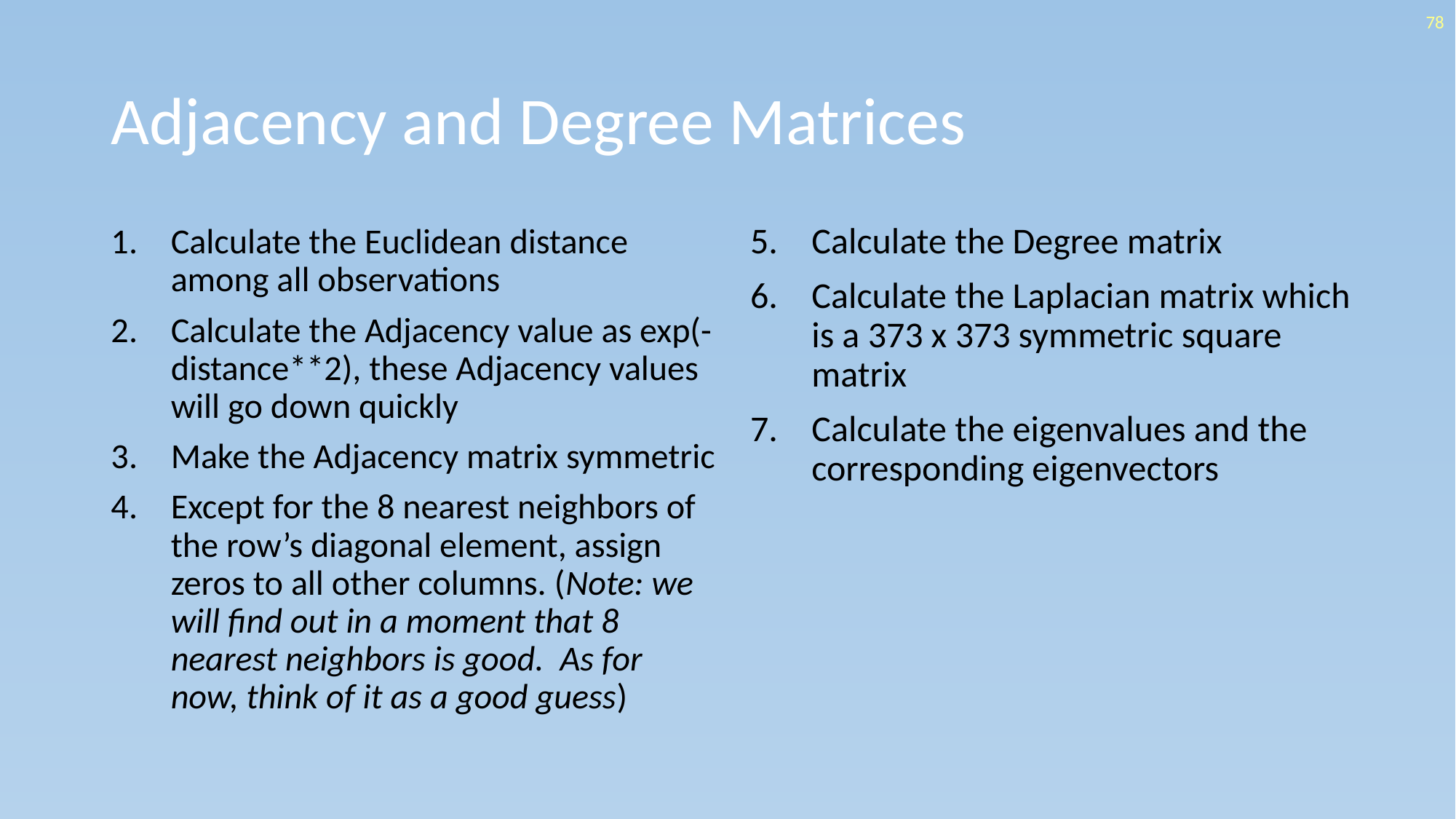

78
# Adjacency and Degree Matrices
Calculate the Degree matrix
Calculate the Laplacian matrix which is a 373 x 373 symmetric square matrix
Calculate the eigenvalues and the corresponding eigenvectors
Calculate the Euclidean distance among all observations
Calculate the Adjacency value as exp(- distance**2), these Adjacency values will go down quickly
Make the Adjacency matrix symmetric
Except for the 8 nearest neighbors of the row’s diagonal element, assign zeros to all other columns. (Note: we will find out in a moment that 8 nearest neighbors is good.  As for now, think of it as a good guess)